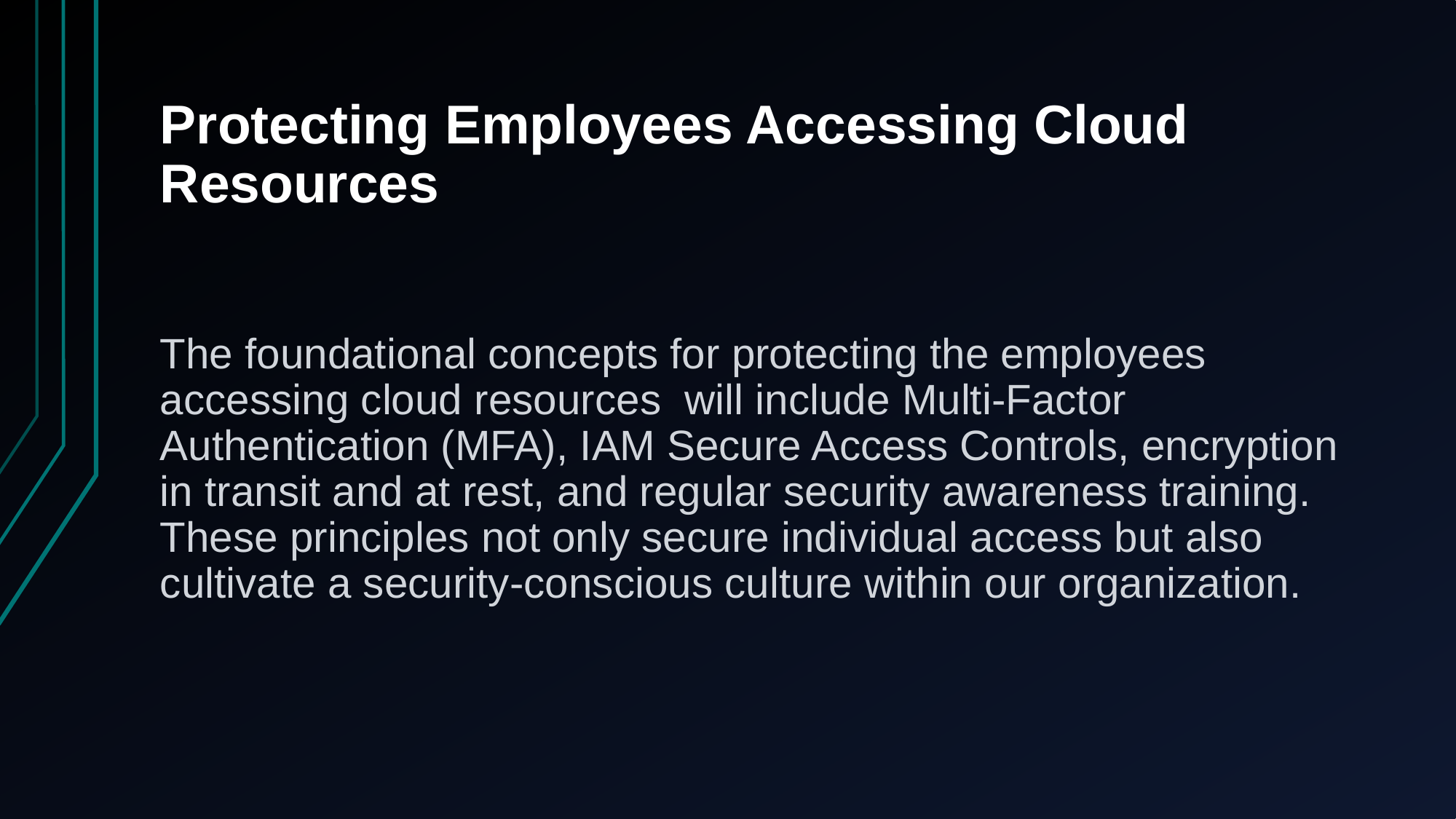

# Protecting Employees Accessing Cloud Resources
The foundational concepts for protecting the employees accessing cloud resources  will include Multi-Factor Authentication (MFA), IAM Secure Access Controls, encryption in transit and at rest, and regular security awareness training. These principles not only secure individual access but also cultivate a security-conscious culture within our organization.